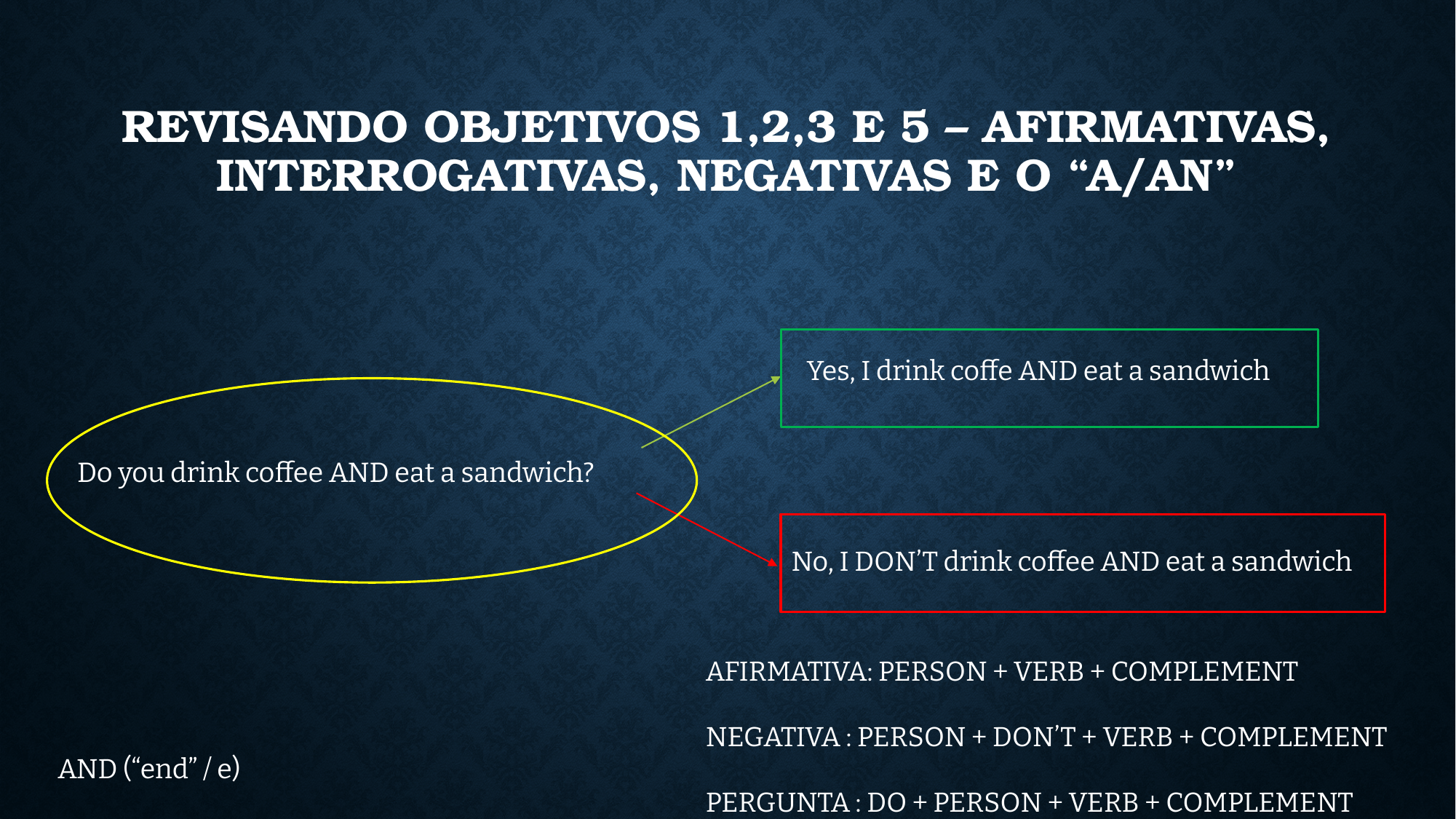

# REVISANDO OBJETIVOS 1,2,3 E 5 – AFIRMATIVAS, INTERROGATIVAS, NEGATIVAS E O “A/AN”

Yes, I drink coffe AND eat a sandwich

Do you drink coffee AND eat a sandwich?

No, I DON’T drink coffee AND eat a sandwich
AFIRMATIVA: PERSON + VERB + COMPLEMENT
NEGATIVA : PERSON + DON’T + VERB + COMPLEMENT
PERGUNTA : DO + PERSON + VERB + COMPLEMENT
AND (“end” / e)